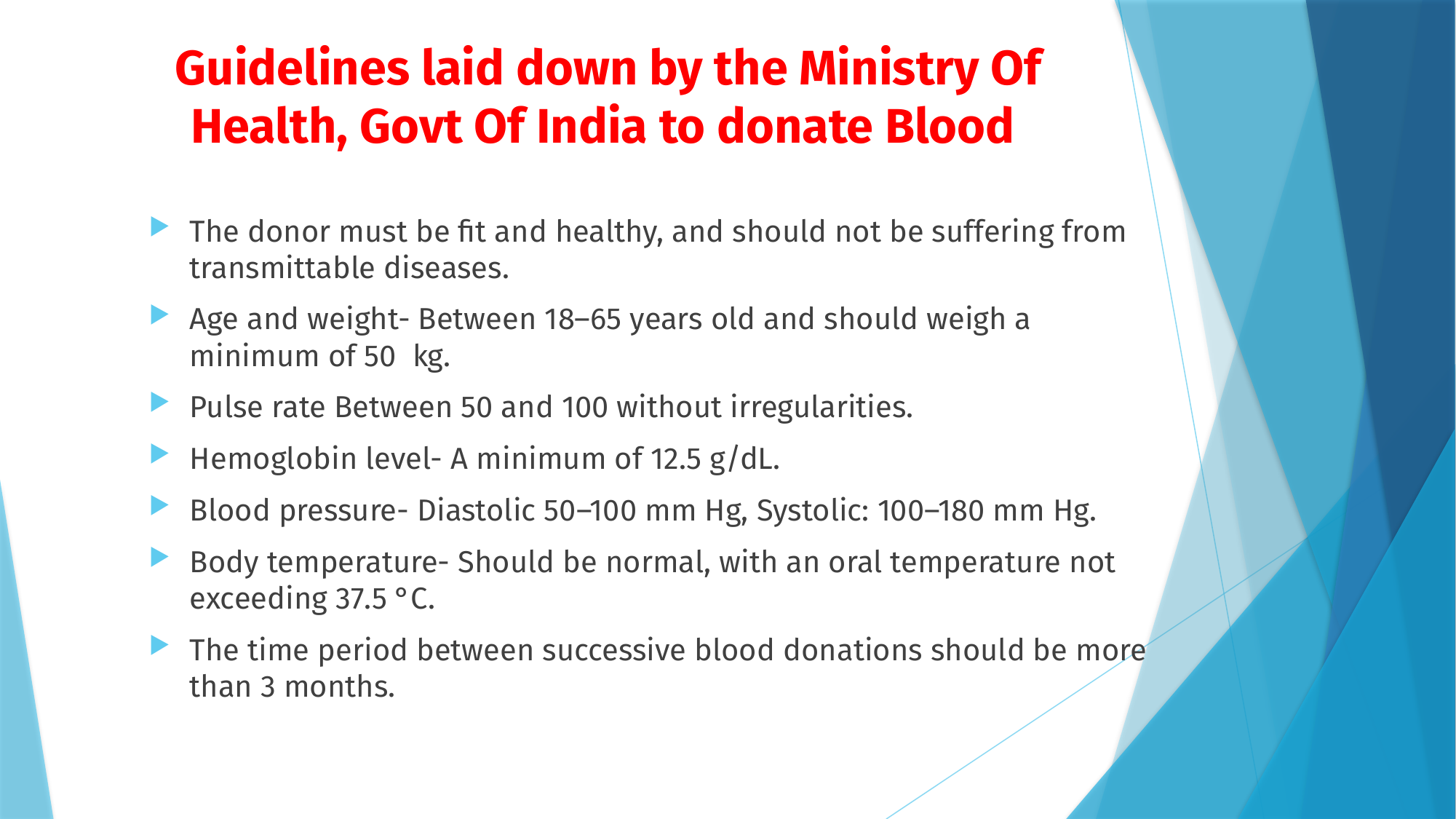

# Guidelines laid down by the Ministry Of Health, Govt Of India to donate Blood
The donor must be fit and healthy, and should not be suffering from transmittable diseases.
Age and weight- Between 18–65 years old and should weigh a minimum of 50  kg.
Pulse rate Between 50 and 100 without irregularities.
Hemoglobin level- A minimum of 12.5 g/dL.
Blood pressure- Diastolic 50–100 mm Hg, Systolic: 100–180 mm Hg.
Body temperature- Should be normal, with an oral temperature not exceeding 37.5 °C.
The time period between successive blood donations should be more than 3 months.